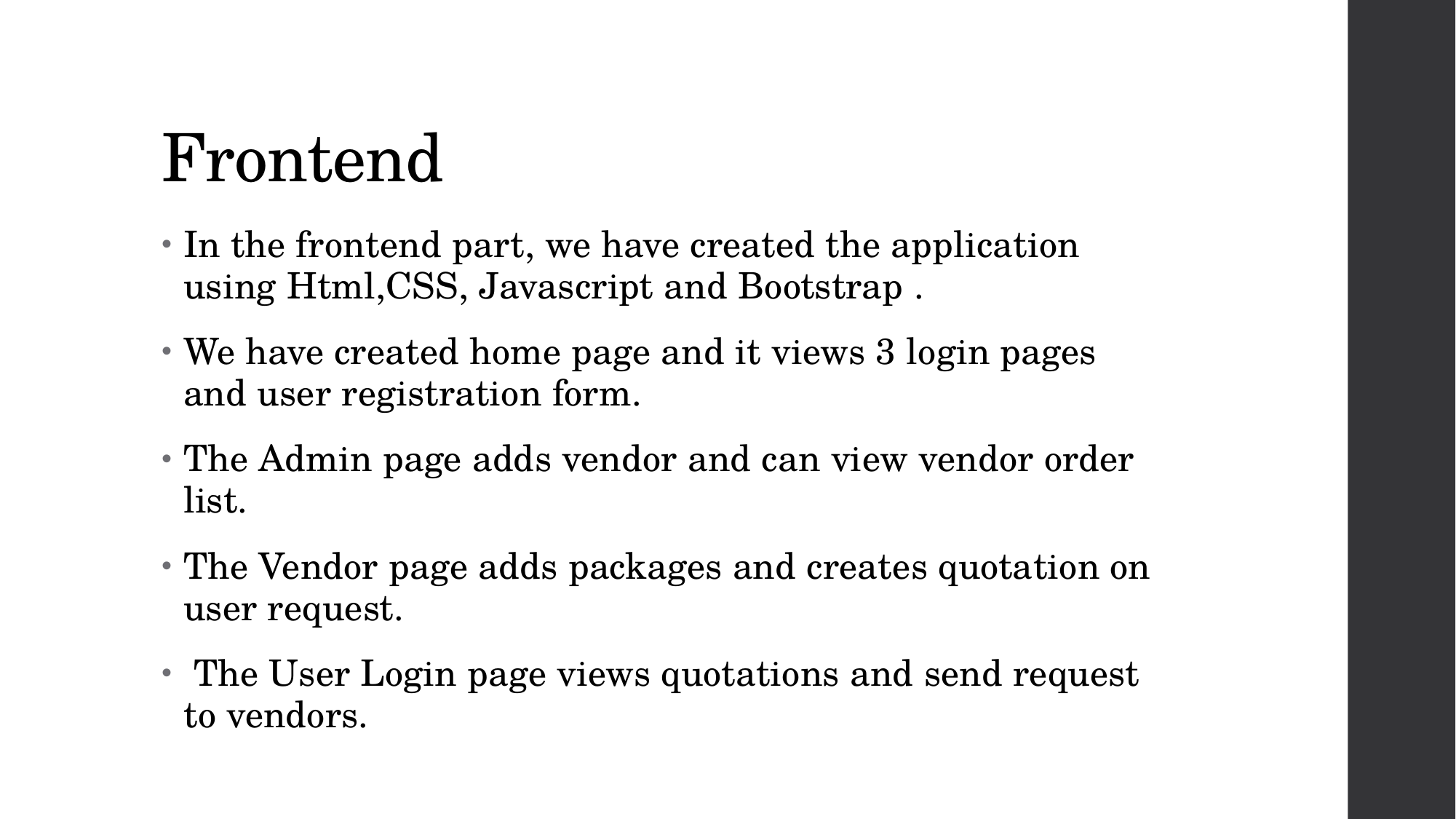

# Frontend
In the frontend part, we have created the application using Html,CSS, Javascript and Bootstrap .
We have created home page and it views 3 login pages and user registration form.
The Admin page adds vendor and can view vendor order list.
The Vendor page adds packages and creates quotation on user request.
 The User Login page views quotations and send request to vendors.